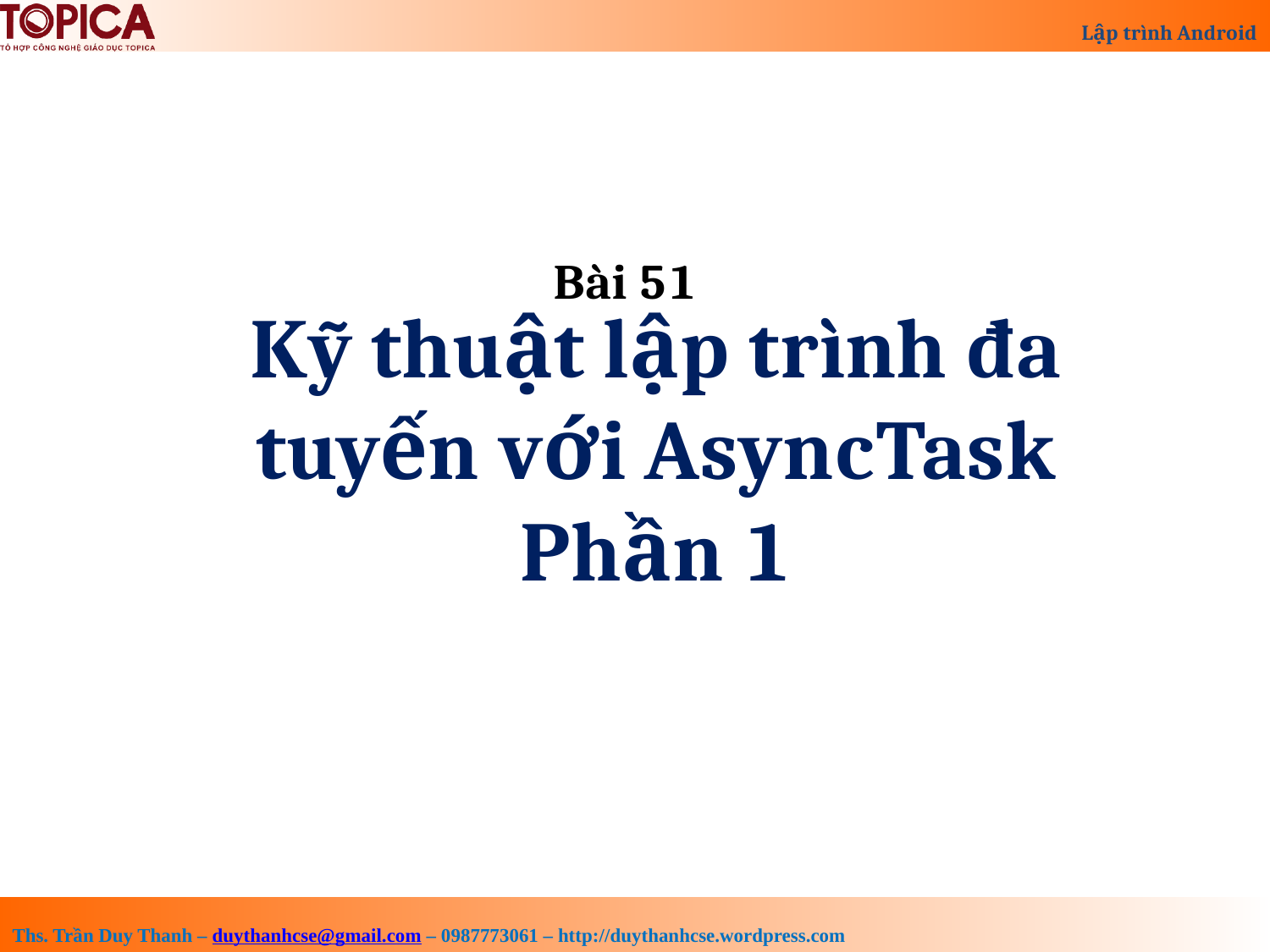

Bài 51
Kỹ thuật lập trình đa tuyến với AsyncTask
Phần 1